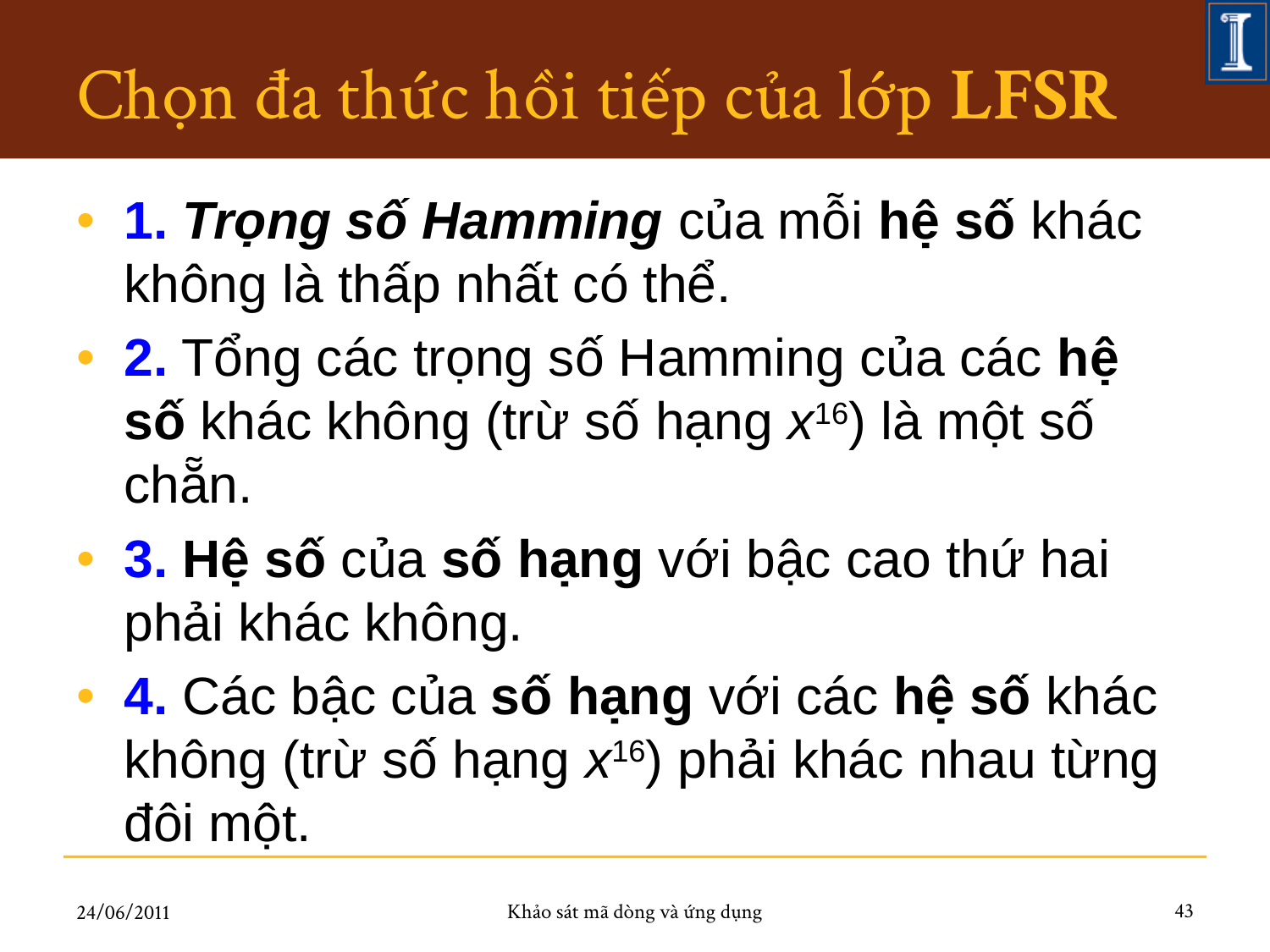

# Chọn đa thức hồi tiếp của lớp LFSR
1. Trọng số Hamming của mỗi hệ số khác không là thấp nhất có thể.
2. Tổng các trọng số Hamming của các hệ số khác không (trừ số hạng x16) là một số chẵn.
3. Hệ số của số hạng với bậc cao thứ hai phải khác không.
4. Các bậc của số hạng với các hệ số khác không (trừ số hạng x16) phải khác nhau từng đôi một.

24/06/2011
43
Khảo sát mã dòng và ứng dụng